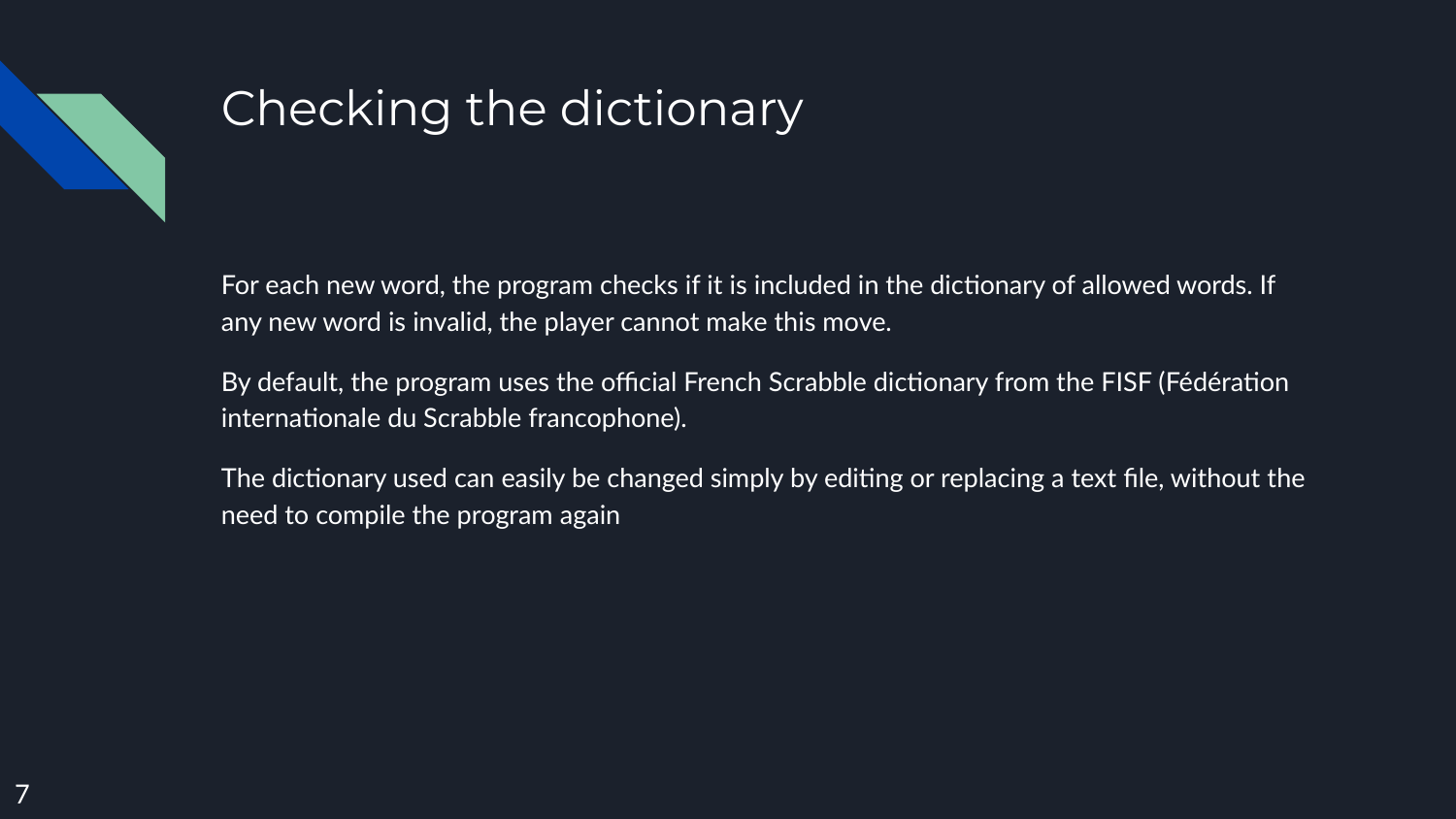

# Checking the dictionary
For each new word, the program checks if it is included in the dictionary of allowed words. If any new word is invalid, the player cannot make this move.
By default, the program uses the official French Scrabble dictionary from the FISF (Fédération internationale du Scrabble francophone).
The dictionary used can easily be changed simply by editing or replacing a text file, without the need to compile the program again
7